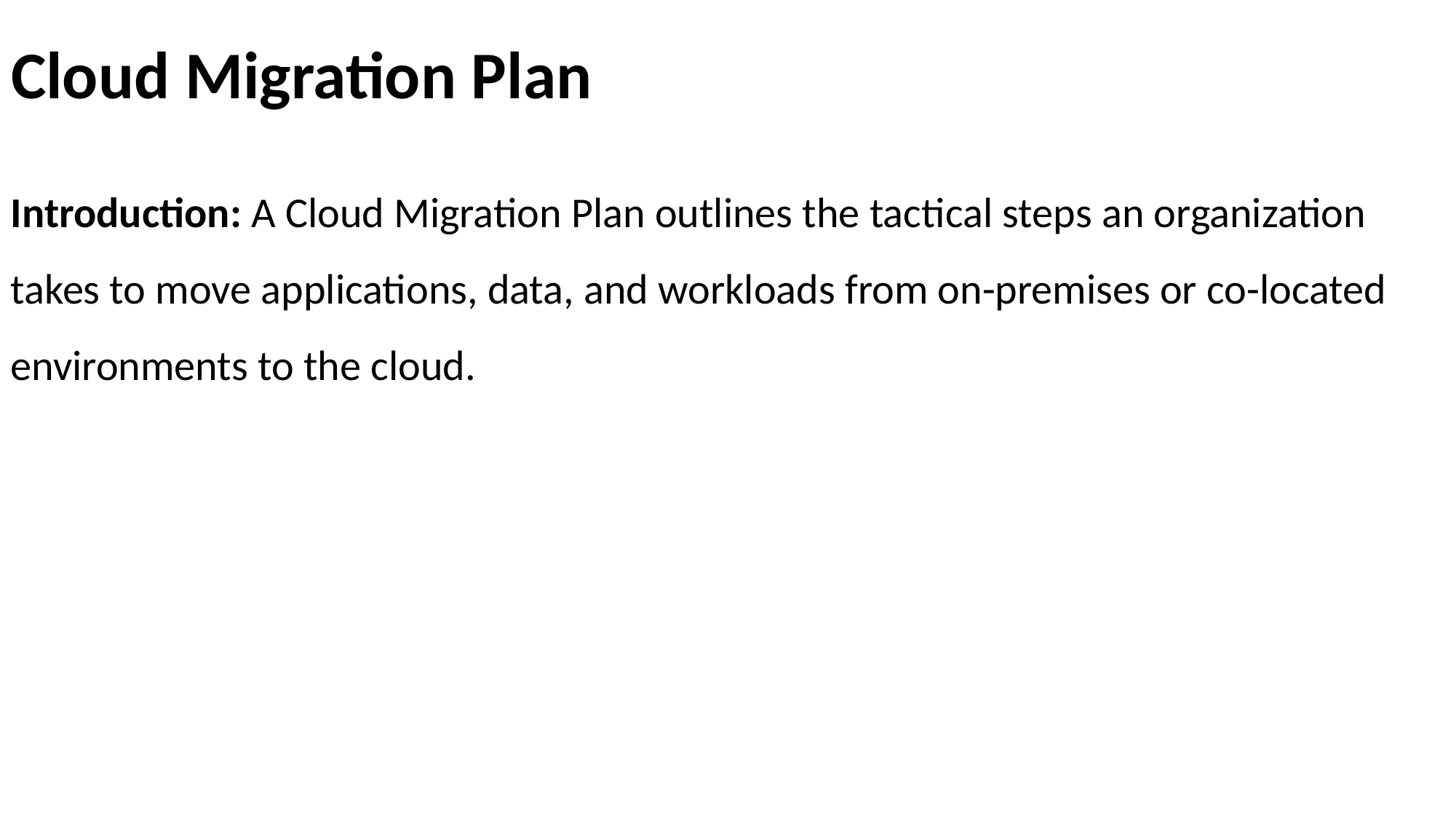

# Cloud Migration Plan
Introduction: A Cloud Migration Plan outlines the tactical steps an organization takes to move applications, data, and workloads from on-premises or co-located environments to the cloud.